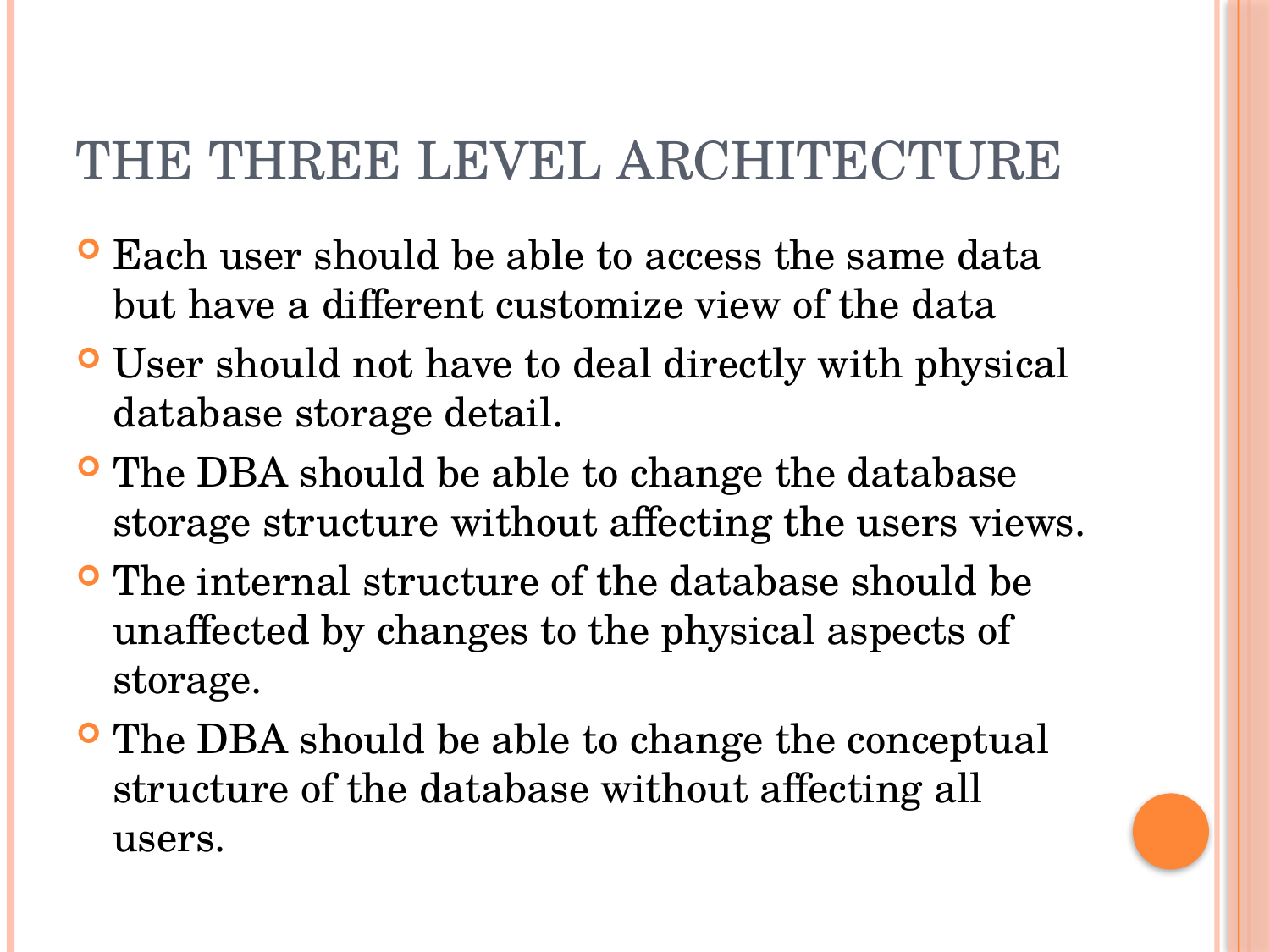

# The Three level Architecture
Each user should be able to access the same data but have a different customize view of the data
User should not have to deal directly with physical database storage detail.
The DBA should be able to change the database storage structure without affecting the users views.
The internal structure of the database should be unaffected by changes to the physical aspects of storage.
The DBA should be able to change the conceptual structure of the database without affecting all users.